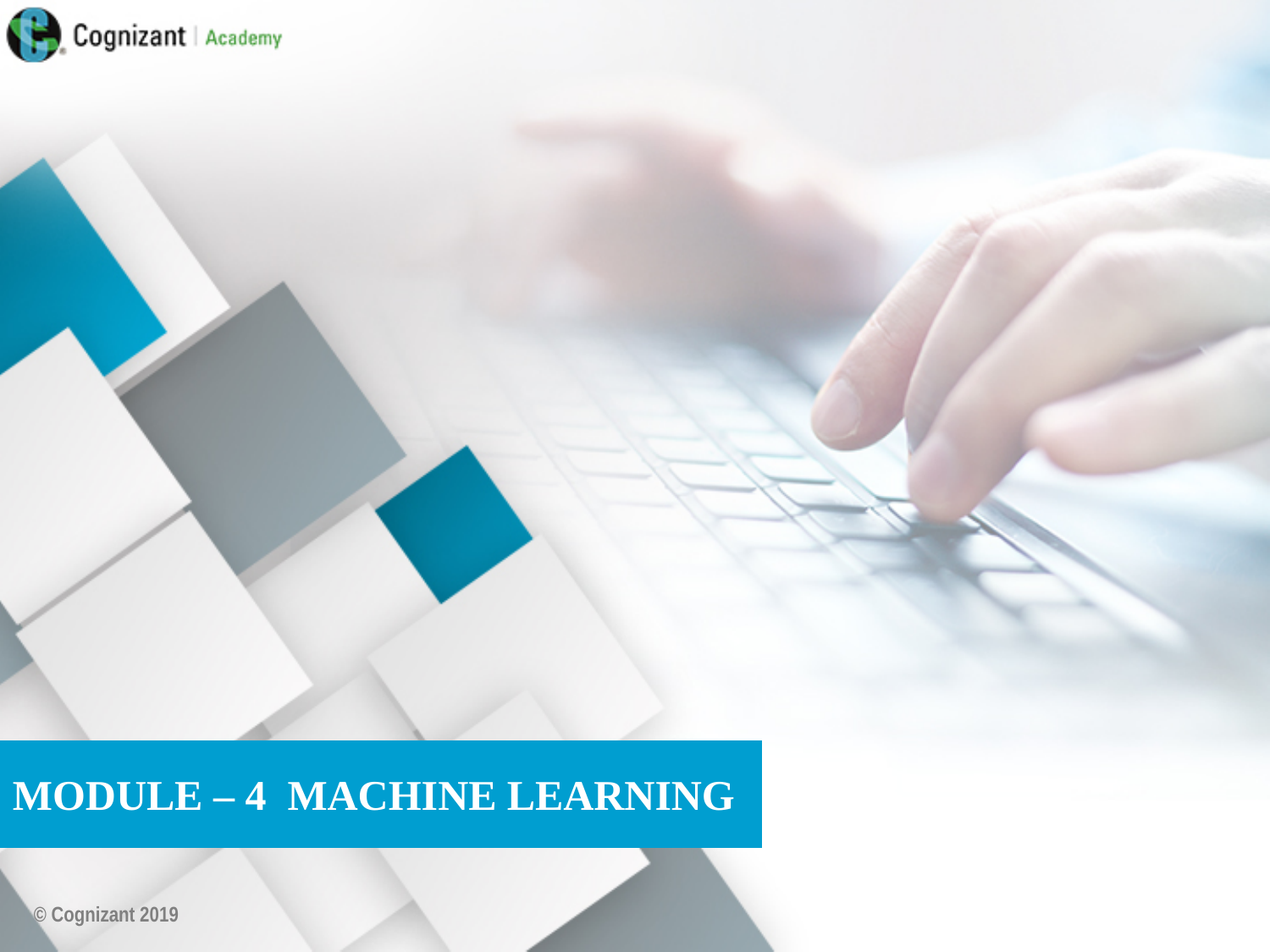

MODULE – 4  MACHINE LEARNING
© Cognizant 2019